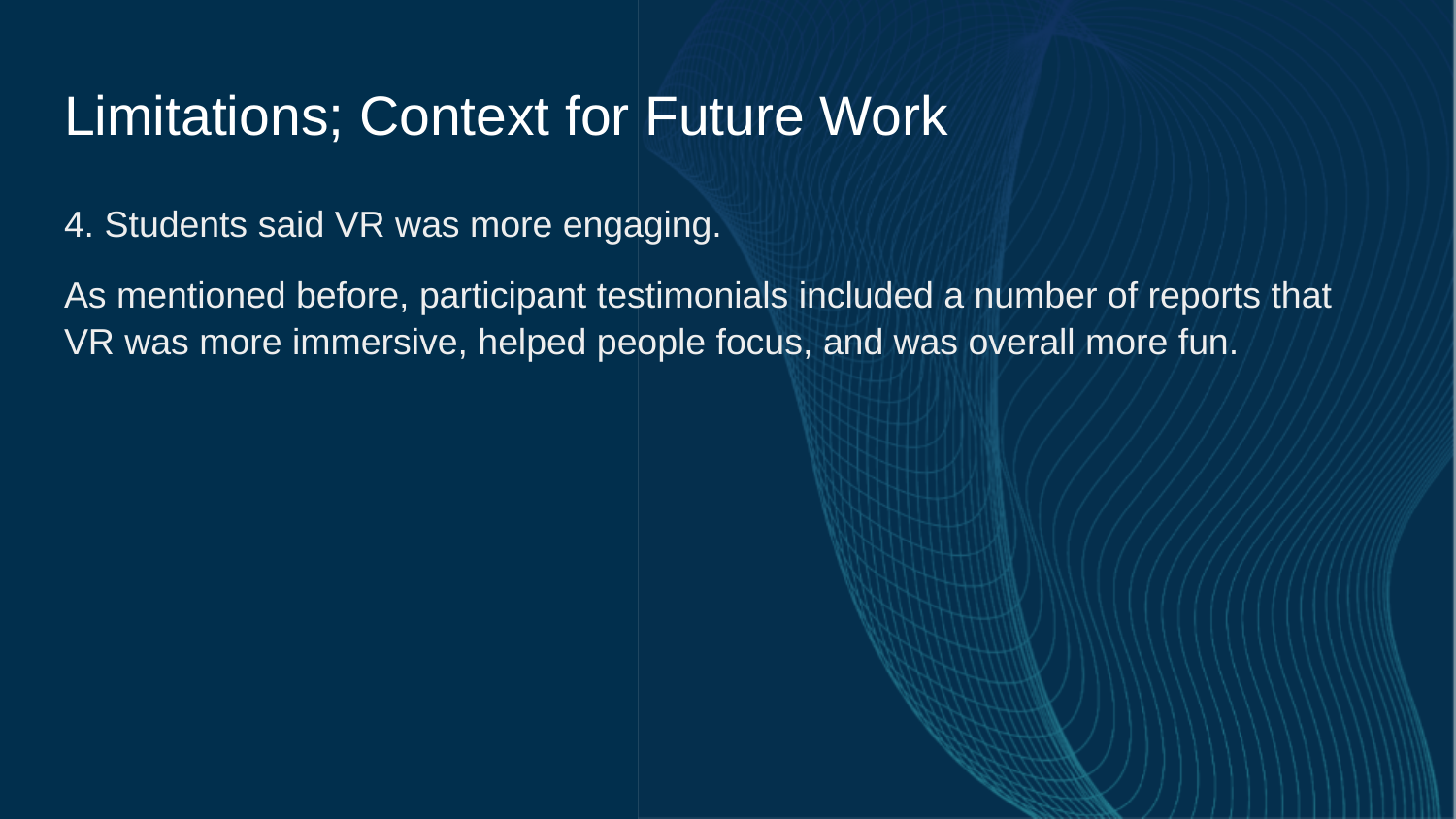

# Limitations; Context for Future Work
4. Students said VR was more engaging.
As mentioned before, participant testimonials included a number of reports that VR was more immersive, helped people focus, and was overall more fun.